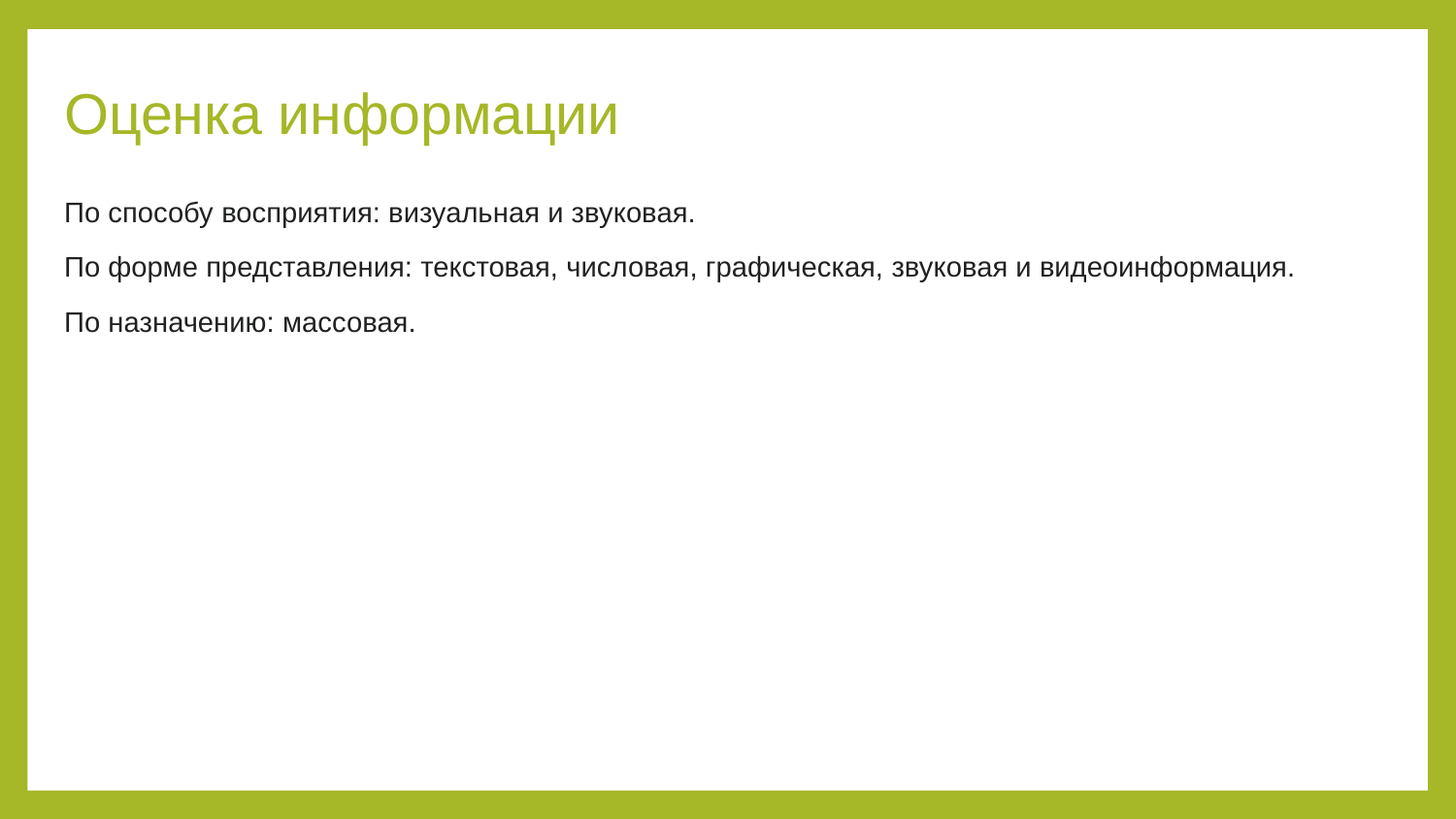

# Оценка информации
По способу восприятия: визуальная и звуковая.
По форме представления: текстовая, числовая, графическая, звуковая и видеоинформация.
По назначению: массовая.